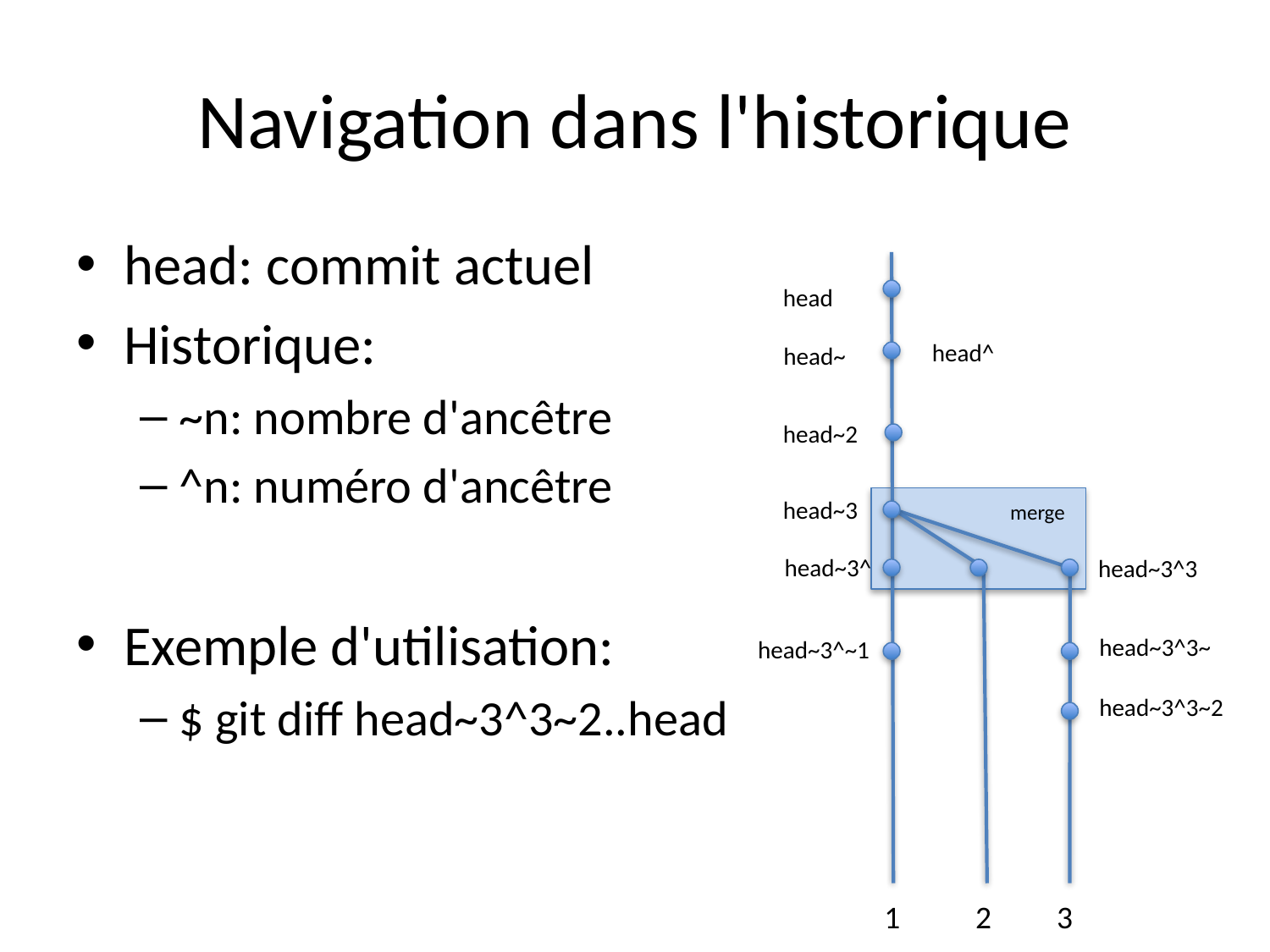

# Navigation dans l'historique
head: commit actuel
Historique:
~n: nombre d'ancêtre
^n: numéro d'ancêtre

Exemple d'utilisation:
$ git diff head~3^3~2..head

head

head^
head~

head~2

head~3

merge

head~3^
head~3^3

head~3^3~
head~3^~1

head~3^3~2

1
2
3